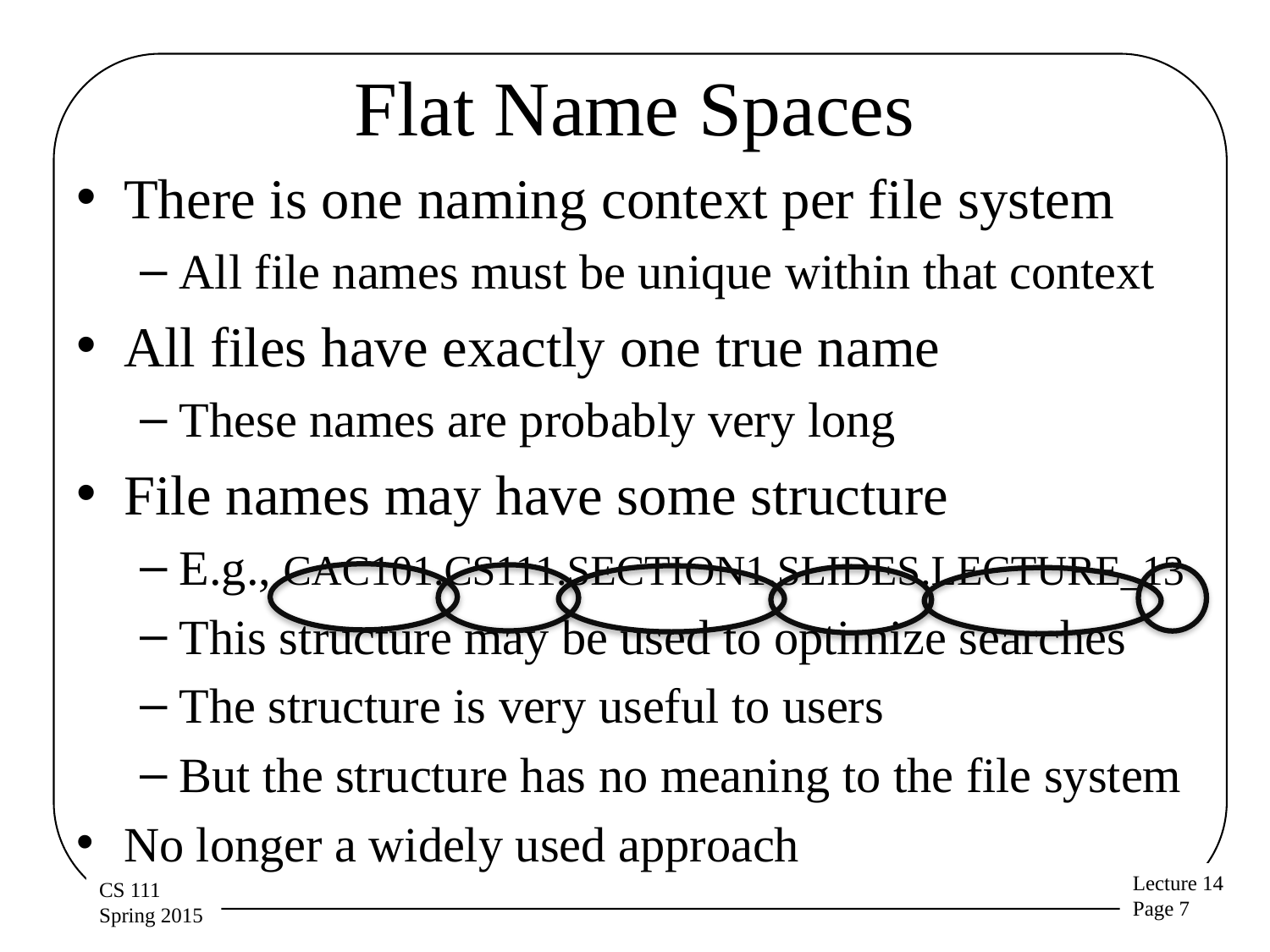

# Flat Name Spaces
There is one naming context per file system
All file names must be unique within that context
All files have exactly one true name
These names are probably very long
File names may have some structure
E.g., CAC101.CS111.SECTION1.SLIDES.LECTURE_13
This structure may be used to optimize searches
The structure is very useful to users
But the structure has no meaning to the file system
No longer a widely used approach